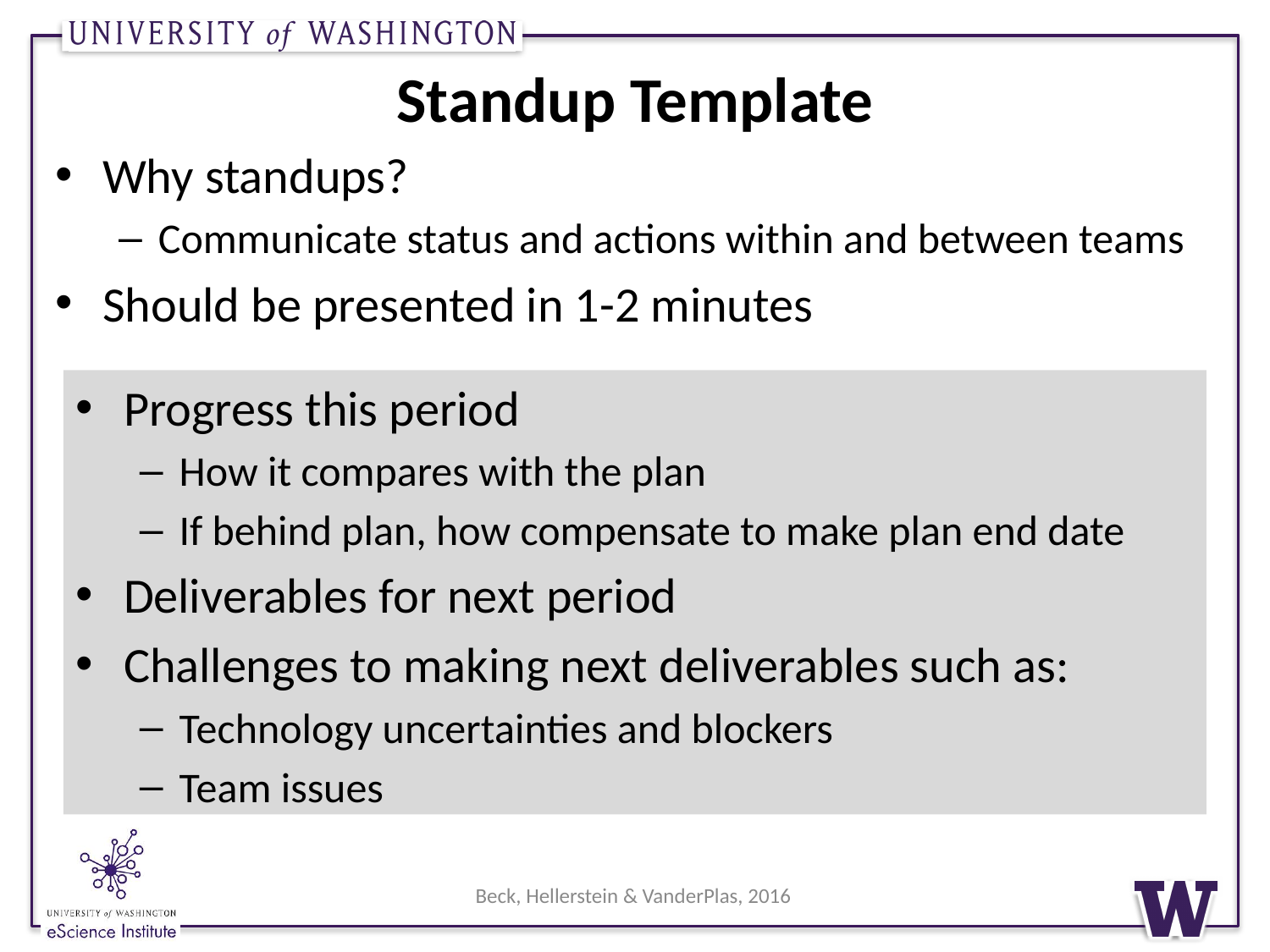

# Standup Template
Why standups?
Communicate status and actions within and between teams
Should be presented in 1-2 minutes
Progress this period
How it compares with the plan
If behind plan, how compensate to make plan end date
Deliverables for next period
Challenges to making next deliverables such as:
Technology uncertainties and blockers
Team issues
Beck, Hellerstein & VanderPlas, 2016